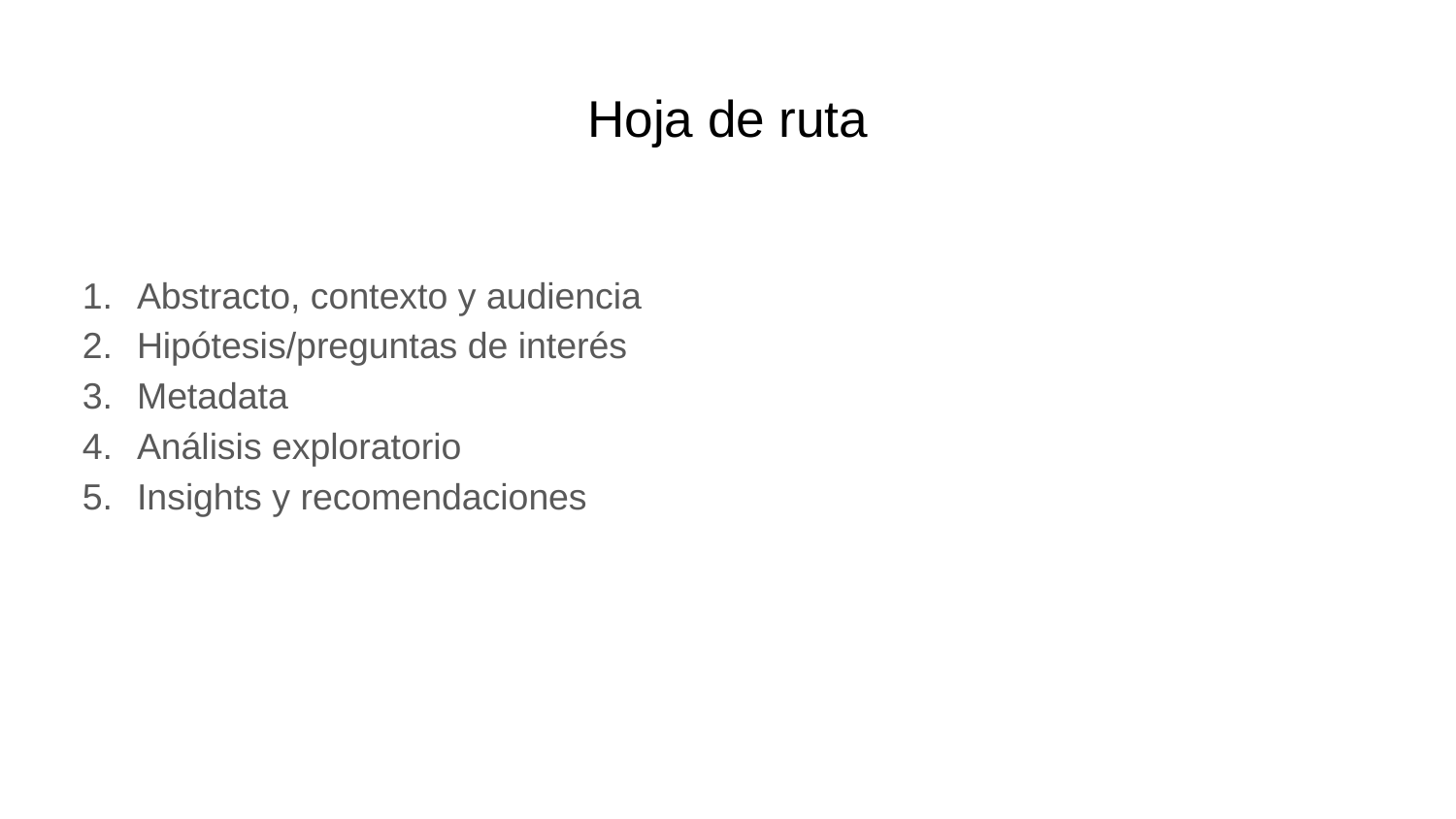

# Hoja de ruta

Abstracto, contexto y audiencia
Hipótesis/preguntas de interés
Metadata
Análisis exploratorio
Insights y recomendaciones